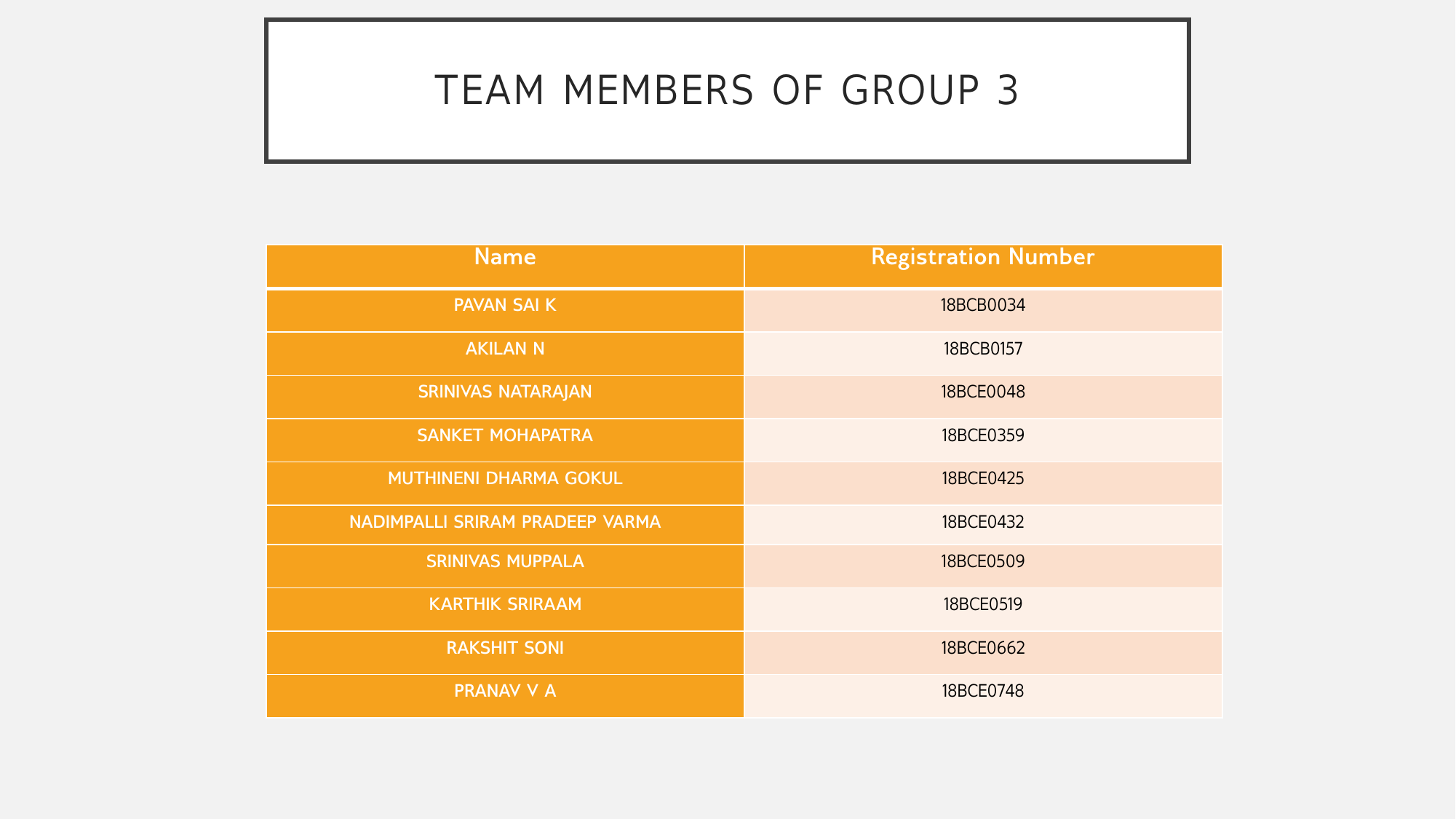

# Team Members of Group 3
| Name | Registration Number |
| --- | --- |
| PAVAN SAI K | 18BCB0034 |
| AKILAN N | 18BCB0157 |
| SRINIVAS NATARAJAN | 18BCE0048 |
| SANKET MOHAPATRA | 18BCE0359 |
| MUTHINENI DHARMA GOKUL | 18BCE0425 |
| NADIMPALLI SRIRAM PRADEEP VARMA | 18BCE0432 |
| SRINIVAS MUPPALA | 18BCE0509 |
| KARTHIK SRIRAAM | 18BCE0519 |
| RAKSHIT SONI | 18BCE0662 |
| PRANAV V A | 18BCE0748 |